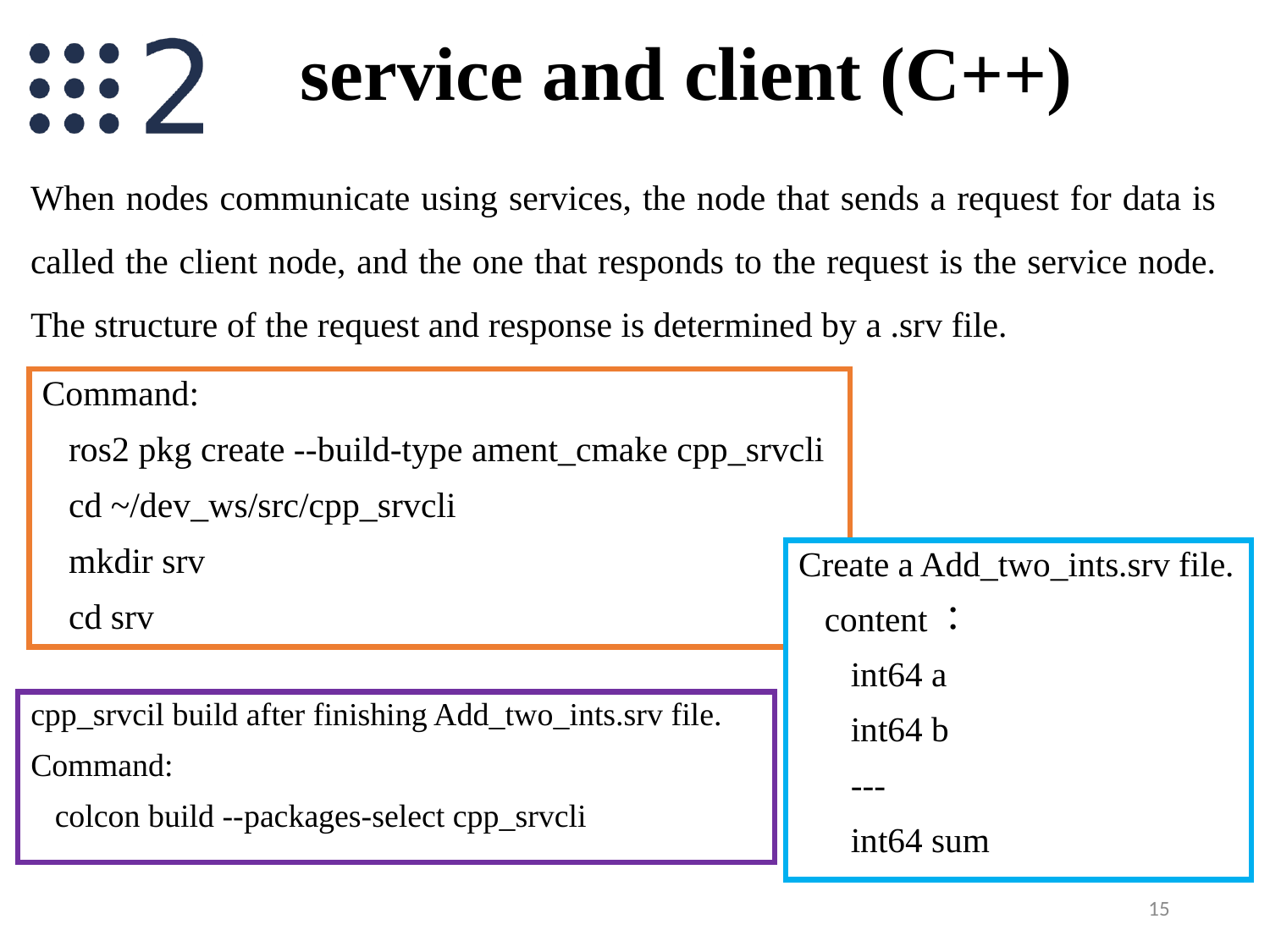

# service and client (C++)
When nodes communicate using services, the node that sends a request for data is called the client node, and the one that responds to the request is the service node. The structure of the request and response is determined by a .srv file.
Command:
   ros2 pkg create --build-type ament_cmake cpp_srvcli
   cd ~/dev_ws/src/cpp_srvcli
   mkdir srv
   cd srv
Create a Add_two_ints.srv file.
   content：
      int64 a
      int64 b
      ---
      int64 sum
cpp_srvcil build after finishing Add_two_ints.srv file.
Command:
   colcon build --packages-select cpp_srvcli
15